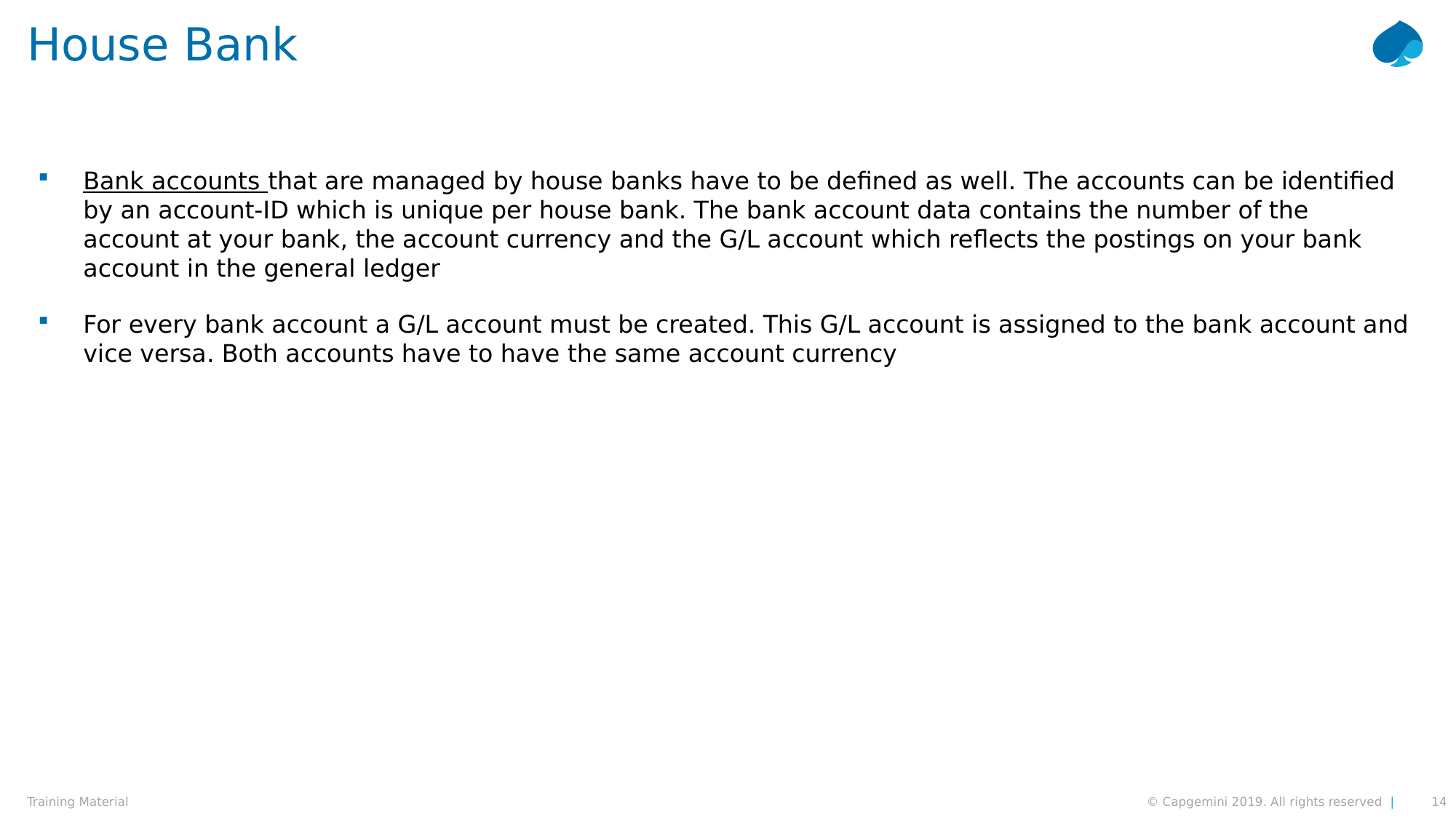

# House Bank
Bank accounts that are managed by house banks have to be defined as well. The accounts can be identified by an account-ID which is unique per house bank. The bank account data contains the number of the account at your bank, the account currency and the G/L account which reflects the postings on your bank account in the general ledger
For every bank account a G/L account must be created. This G/L account is assigned to the bank account and vice versa. Both accounts have to have the same account currency